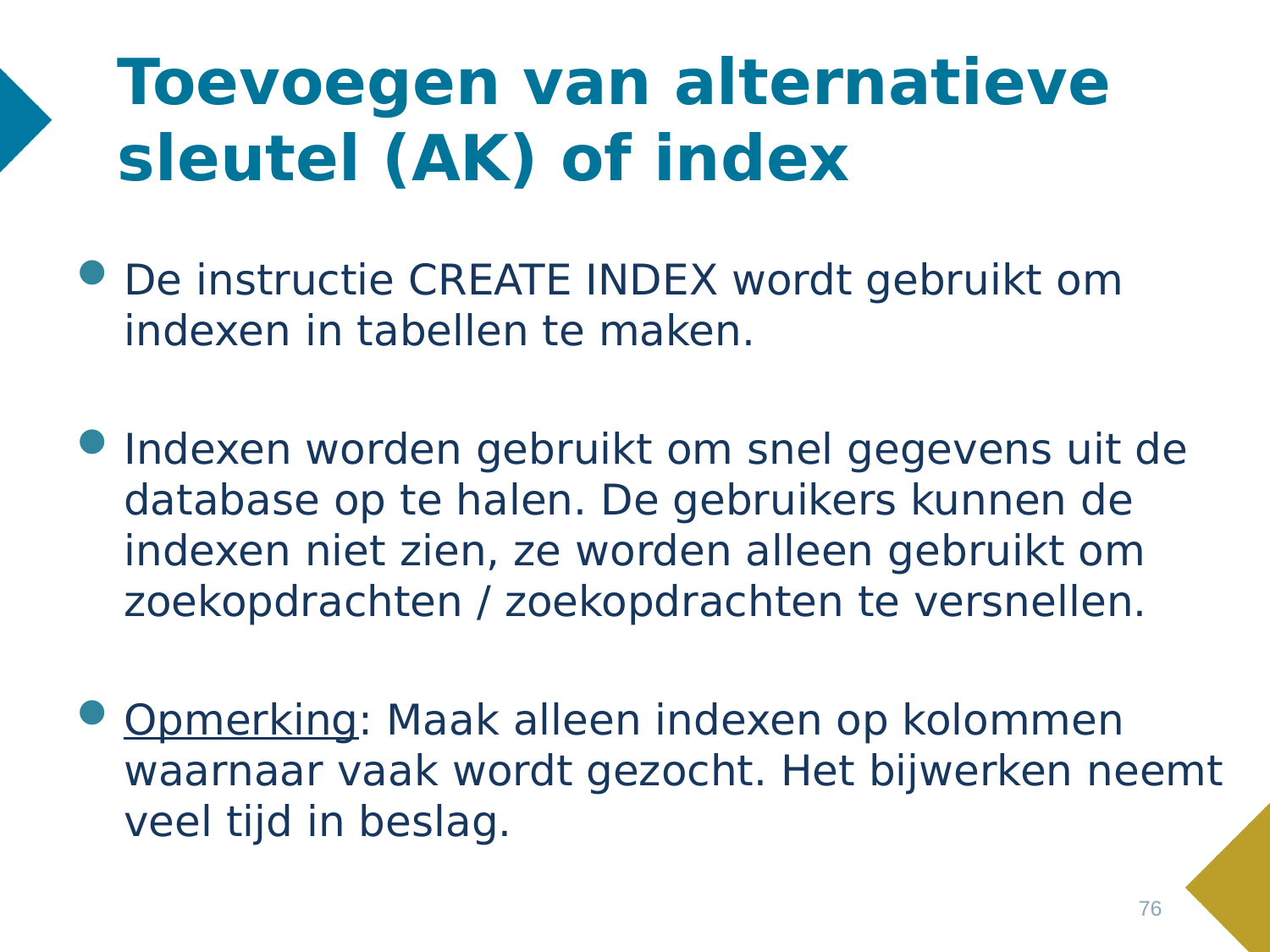

# Toevoegen van alternatieve sleutel (AK) of index
De instructie CREATE INDEX wordt gebruikt om indexen in tabellen te maken.

Indexen worden gebruikt om snel gegevens uit de database op te halen. De gebruikers kunnen de indexen niet zien, ze worden alleen gebruikt om zoekopdrachten / zoekopdrachten te versnellen.

Opmerking: Maak alleen indexen op kolommen waarnaar vaak wordt gezocht. Het bijwerken neemt veel tijd in beslag.
76